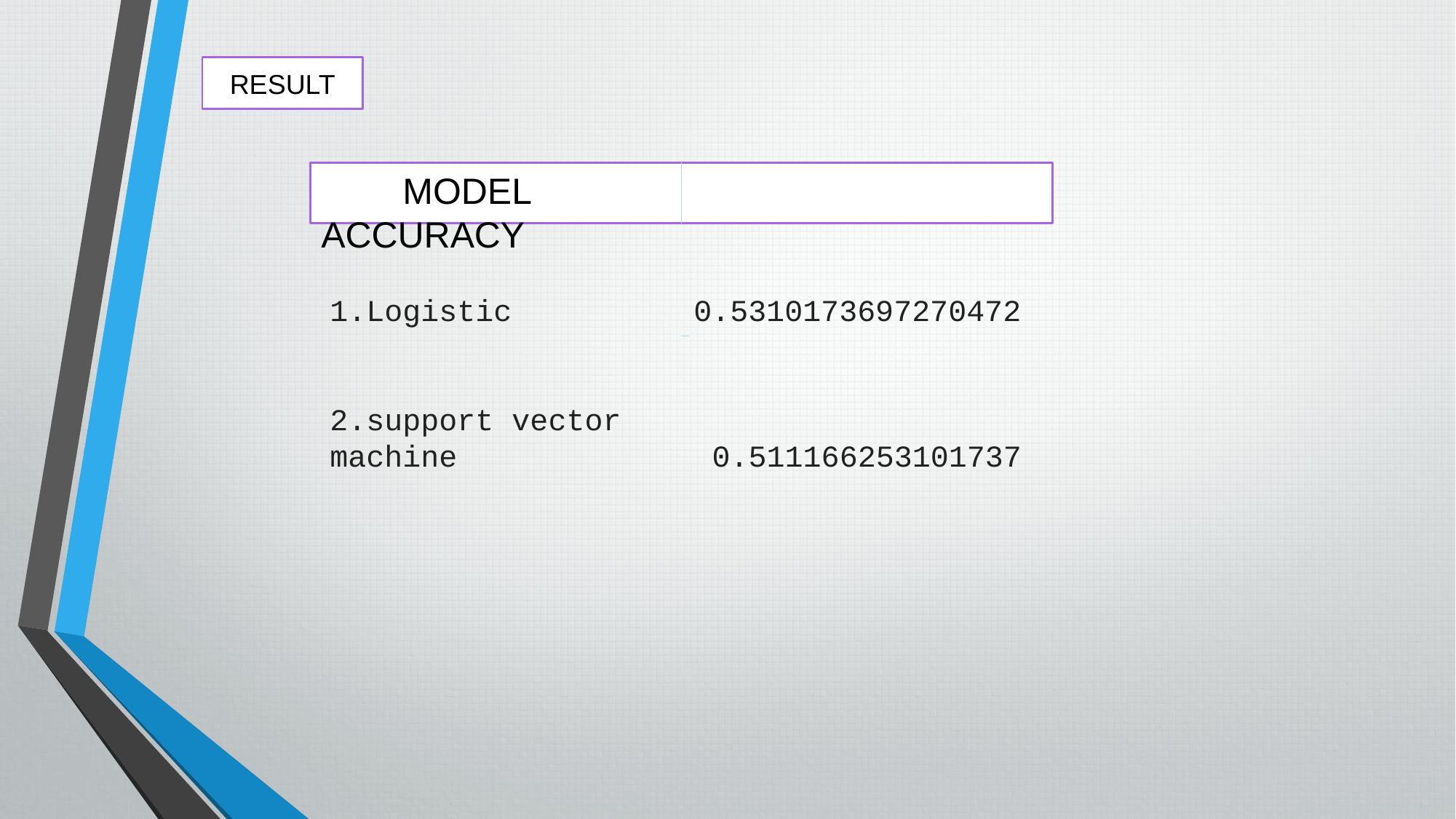

RESULT
        MODEL                                       ACCURACY
# 1.Logistic          0.5310173697270472 2.support vector machine              0.511166253101737